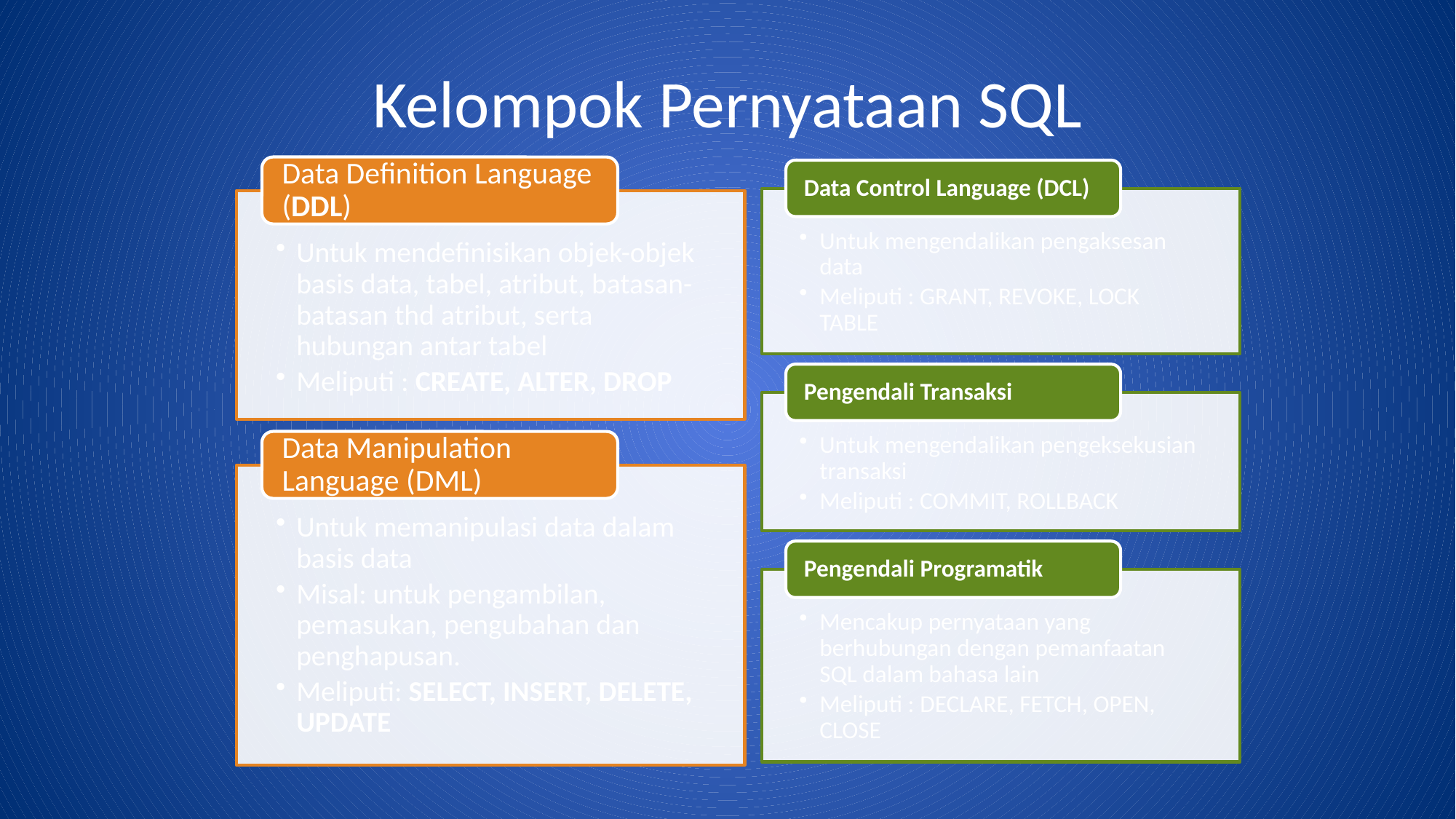

# Kelompok Pernyataan SQL
Untuk mendefinisikan objek-objek basis data, tabel, atribut, batasan-batasan thd atribut, serta hubungan antar tabel
Meliputi : CREATE, ALTER, DROP
Data Definition Language (DDL)
Untuk memanipulasi data dalam basis data
Misal: untuk pengambilan, pemasukan, pengubahan dan penghapusan.
Meliputi: SELECT, INSERT, DELETE, UPDATE
Data Manipulation Language (DML)
Untuk mengendalikan pengaksesan data
Meliputi : GRANT, REVOKE, LOCK TABLE
Data Control Language (DCL)
Untuk mengendalikan pengeksekusian transaksi
Meliputi : COMMIT, ROLLBACK
Pengendali Transaksi
Mencakup pernyataan yang berhubungan dengan pemanfaatan SQL dalam bahasa lain
Meliputi : DECLARE, FETCH, OPEN, CLOSE
Pengendali Programatik